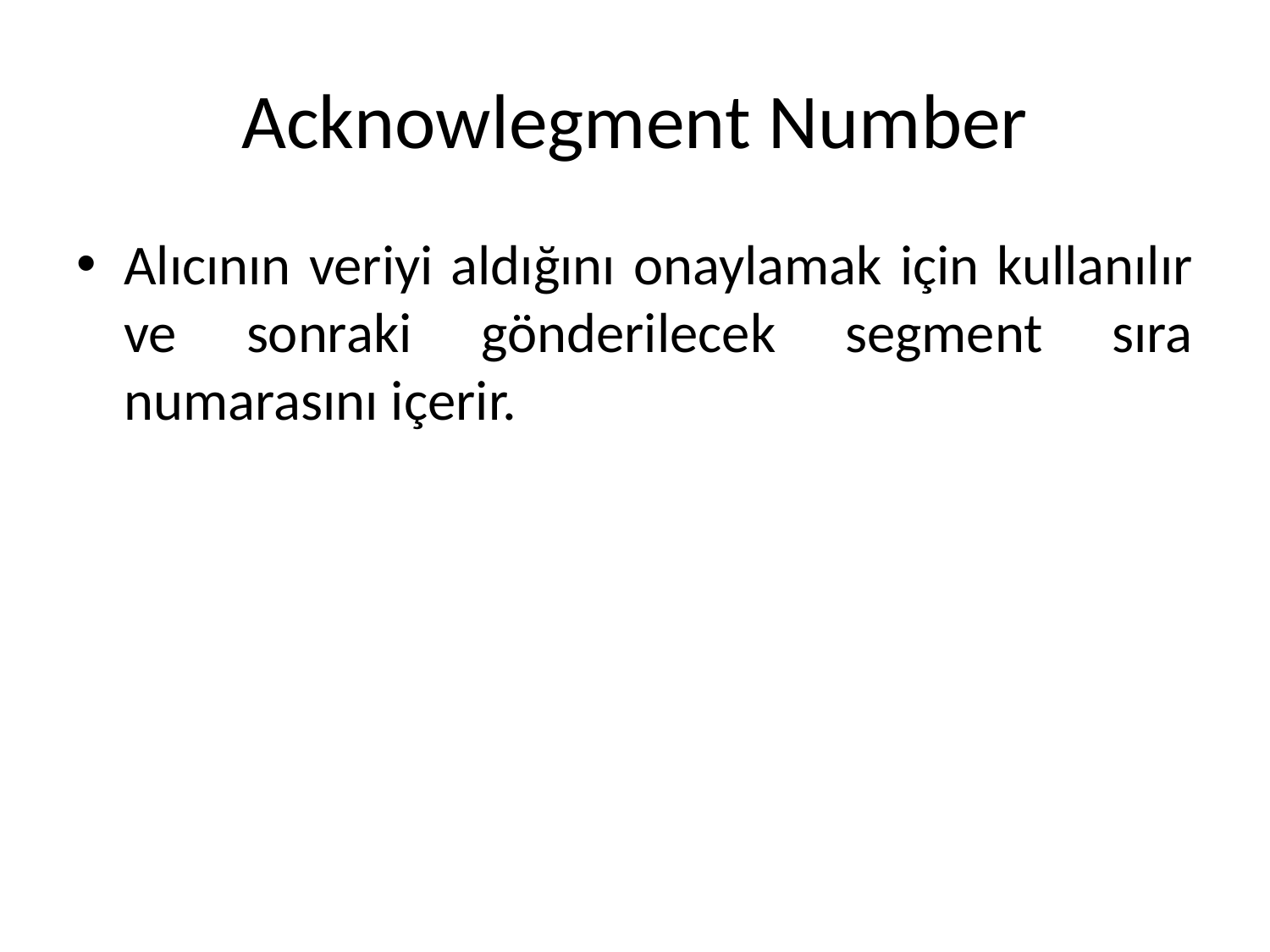

# Acknowlegment Number
Alıcının veriyi aldığını onaylamak için kullanılır ve sonraki gönderilecek segment sıra numarasını içerir.